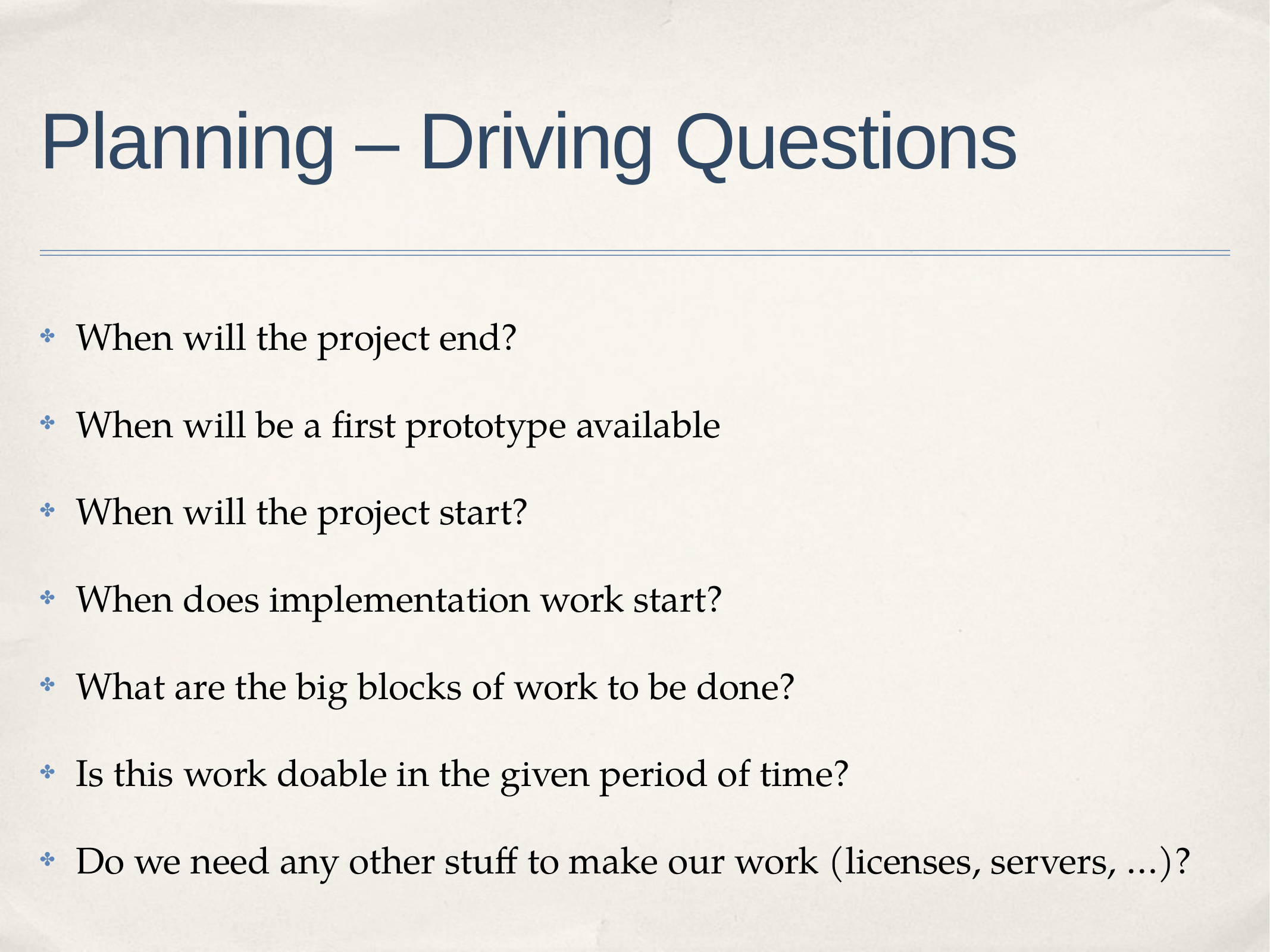

# Planning – Driving Questions
When will the project end?
When will be a first prototype available
When will the project start?
When does implementation work start?
What are the big blocks of work to be done?
Is this work doable in the given period of time?
Do we need any other stuff to make our work (licenses, servers, …)?